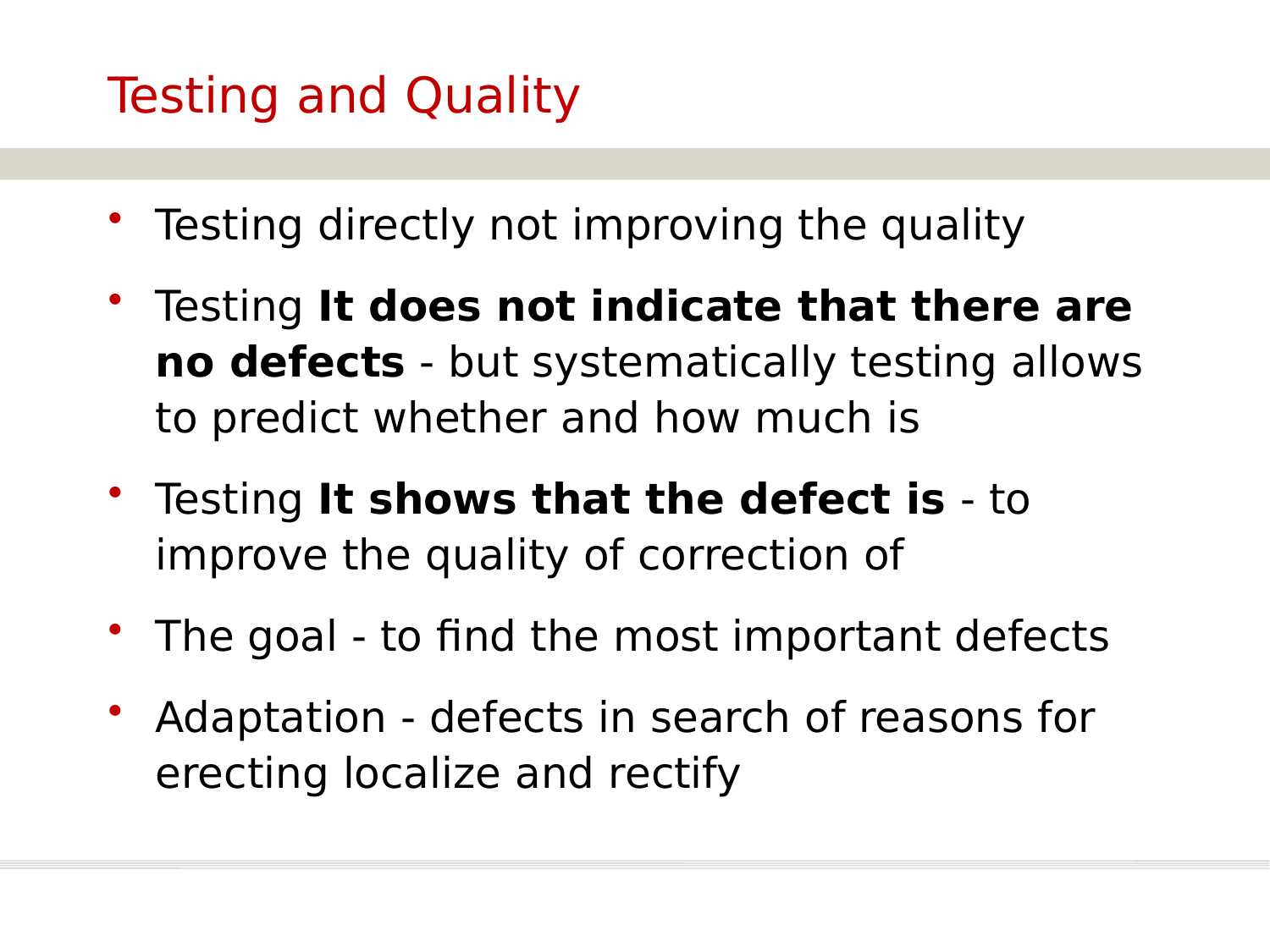

# Testing and Quality
Testing directly not improving the quality
Testing It does not indicate that there are no defects - but systematically testing allows to predict whether and how much is
Testing It shows that the defect is - to improve the quality of correction of
The goal - to find the most important defects
Adaptation - defects in search of reasons for erecting localize and rectify